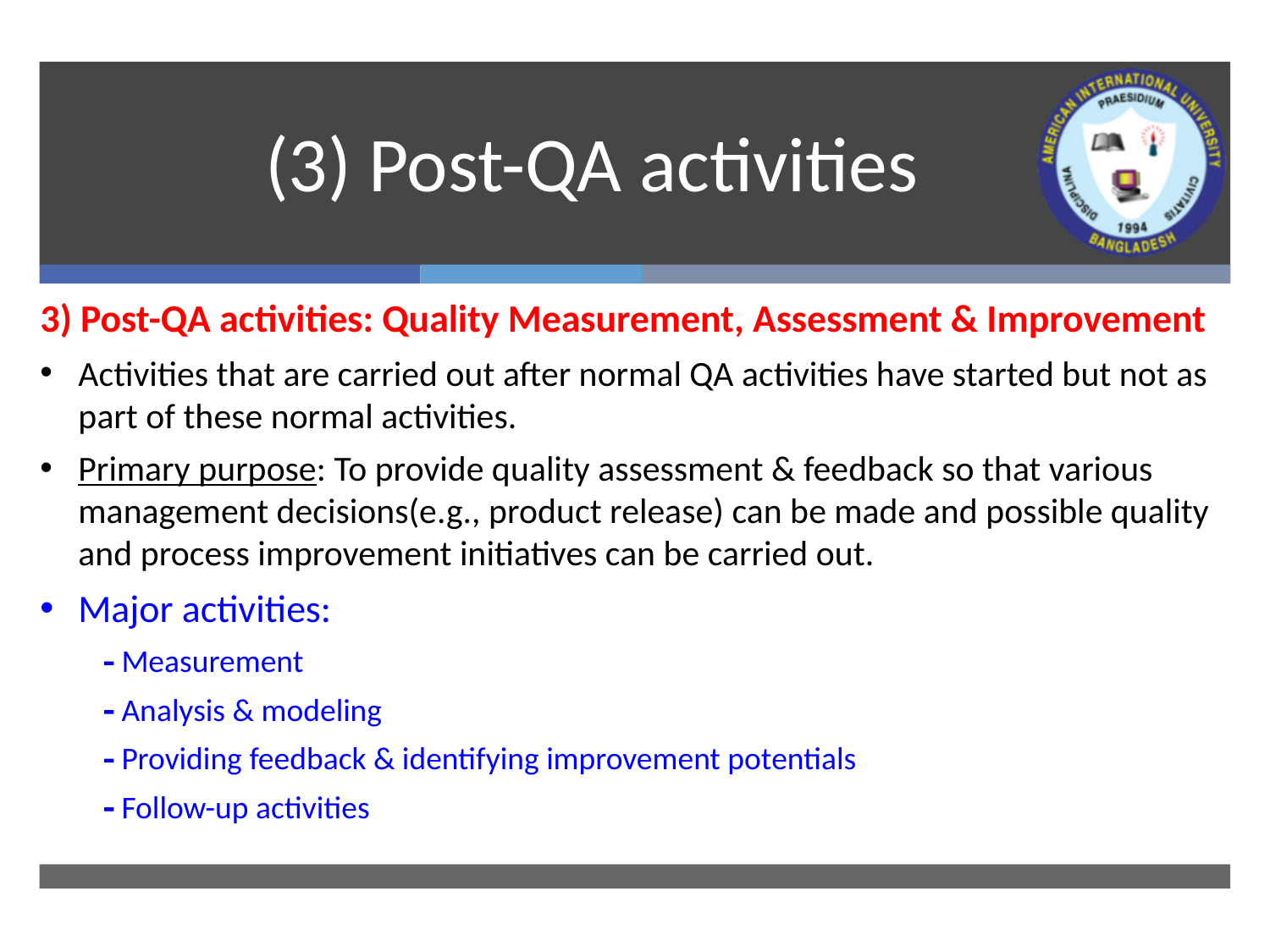

# (3) Post-QA activities
3) Post-QA activities: Quality Measurement, Assessment & Improvement
Activities that are carried out after normal QA activities have started but not as part of these normal activities.
Primary purpose: To provide quality assessment & feedback so that various management decisions(e.g., product release) can be made and possible quality and process improvement initiatives can be carried out.
Major activities:
− Measurement
− Analysis & modeling
− Providing feedback & identifying improvement potentials
− Follow-up activities